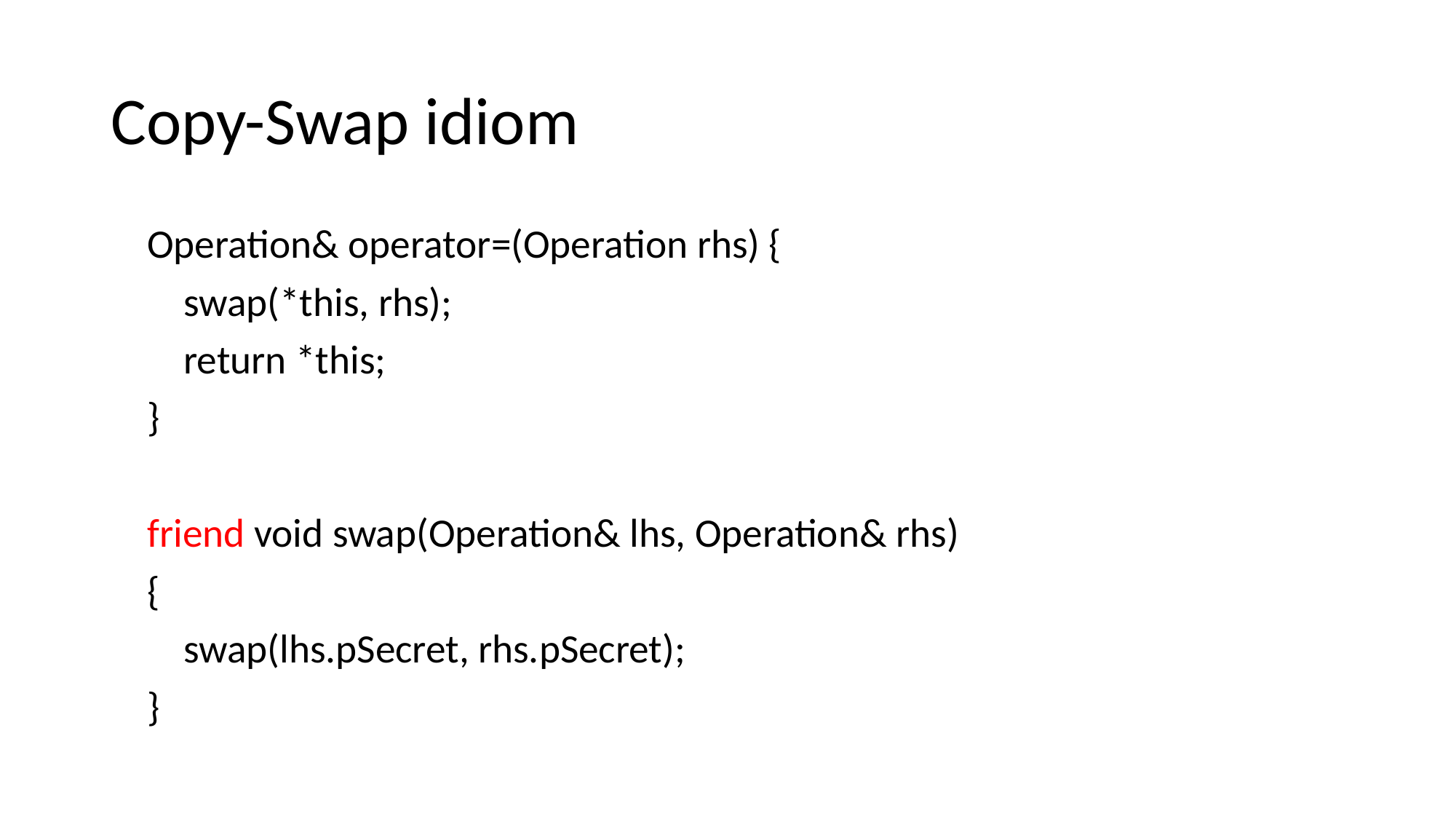

# Copy-Swap idiom
    Operation& operator=(Operation rhs) {
        swap(*this, rhs);
        return *this;
    }

    friend void swap(Operation& lhs, Operation& rhs)
    {
        swap(lhs.pSecret, rhs.pSecret);
    }